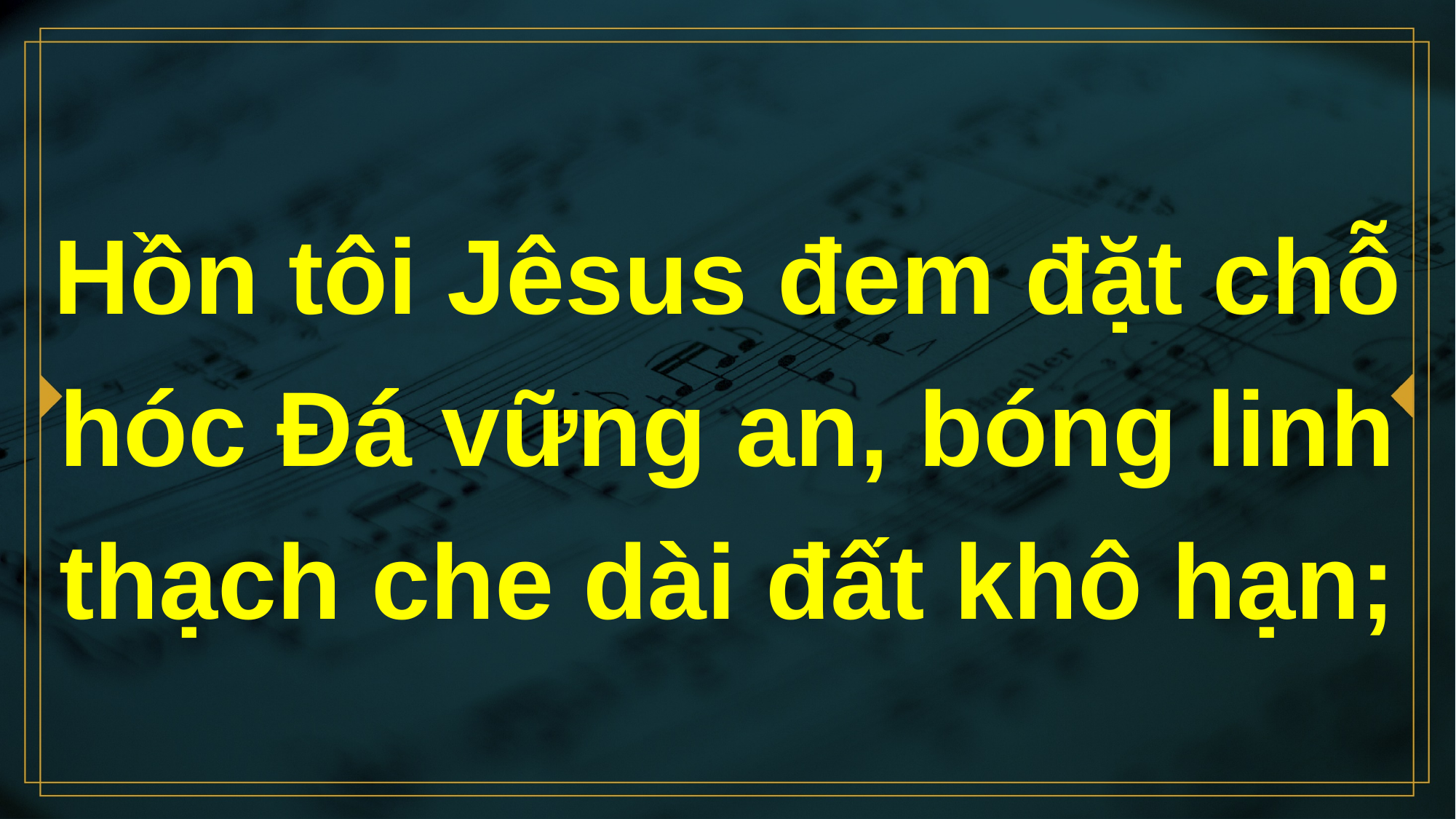

# Hồn tôi Jêsus đem đặt chỗ hóc Đá vững an, bóng linh thạch che dài đất khô hạn;